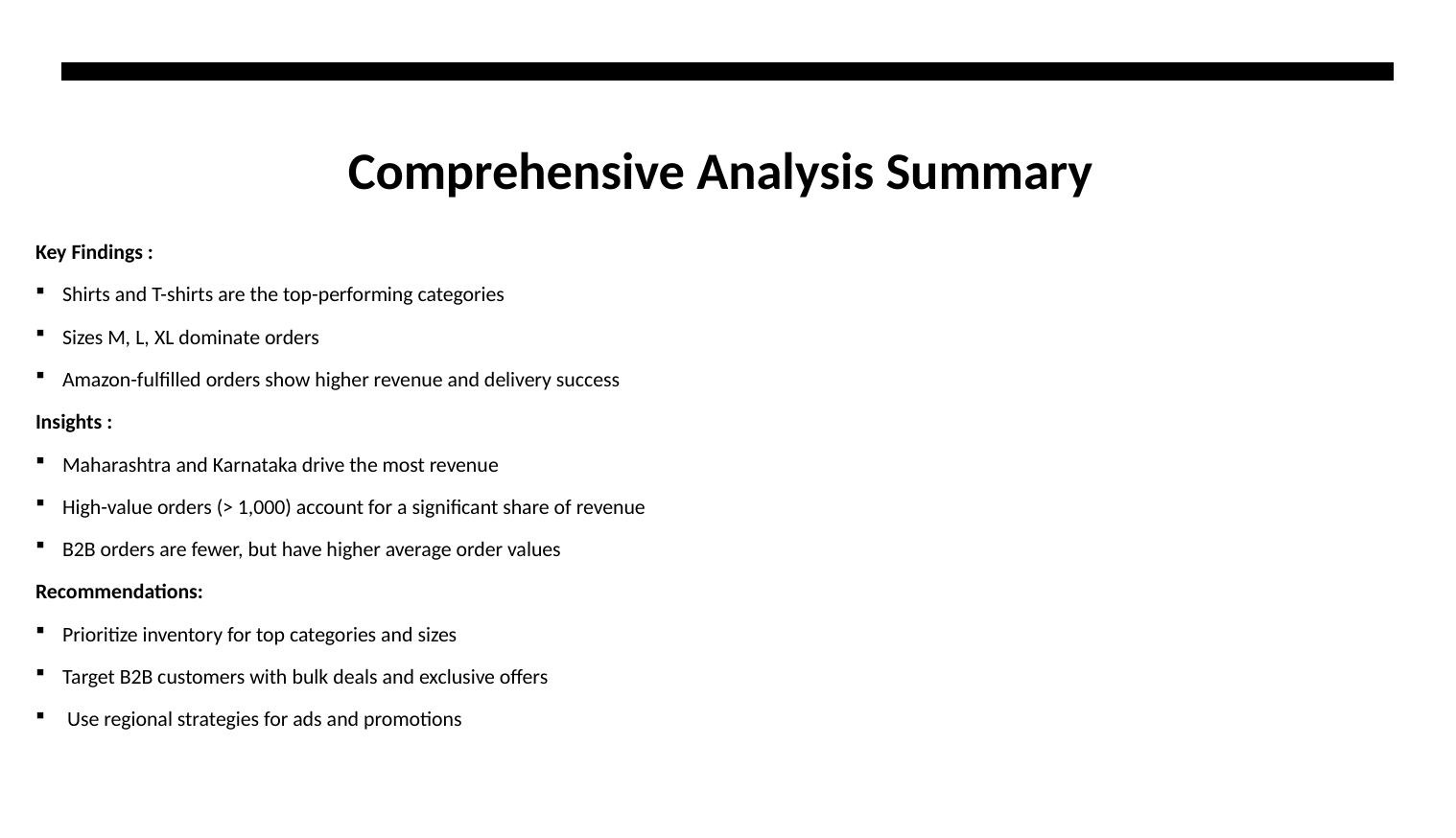

# Comprehensive Analysis Summary
Key Findings :
Shirts and T-shirts are the top-performing categories
Sizes M, L, XL dominate orders
Amazon-fulfilled orders show higher revenue and delivery success
Insights :
Maharashtra and Karnataka drive the most revenue
High-value orders (> 1,000) account for a significant share of revenue
B2B orders are fewer, but have higher average order values
Recommendations:
Prioritize inventory for top categories and sizes
Target B2B customers with bulk deals and exclusive offers
 Use regional strategies for ads and promotions